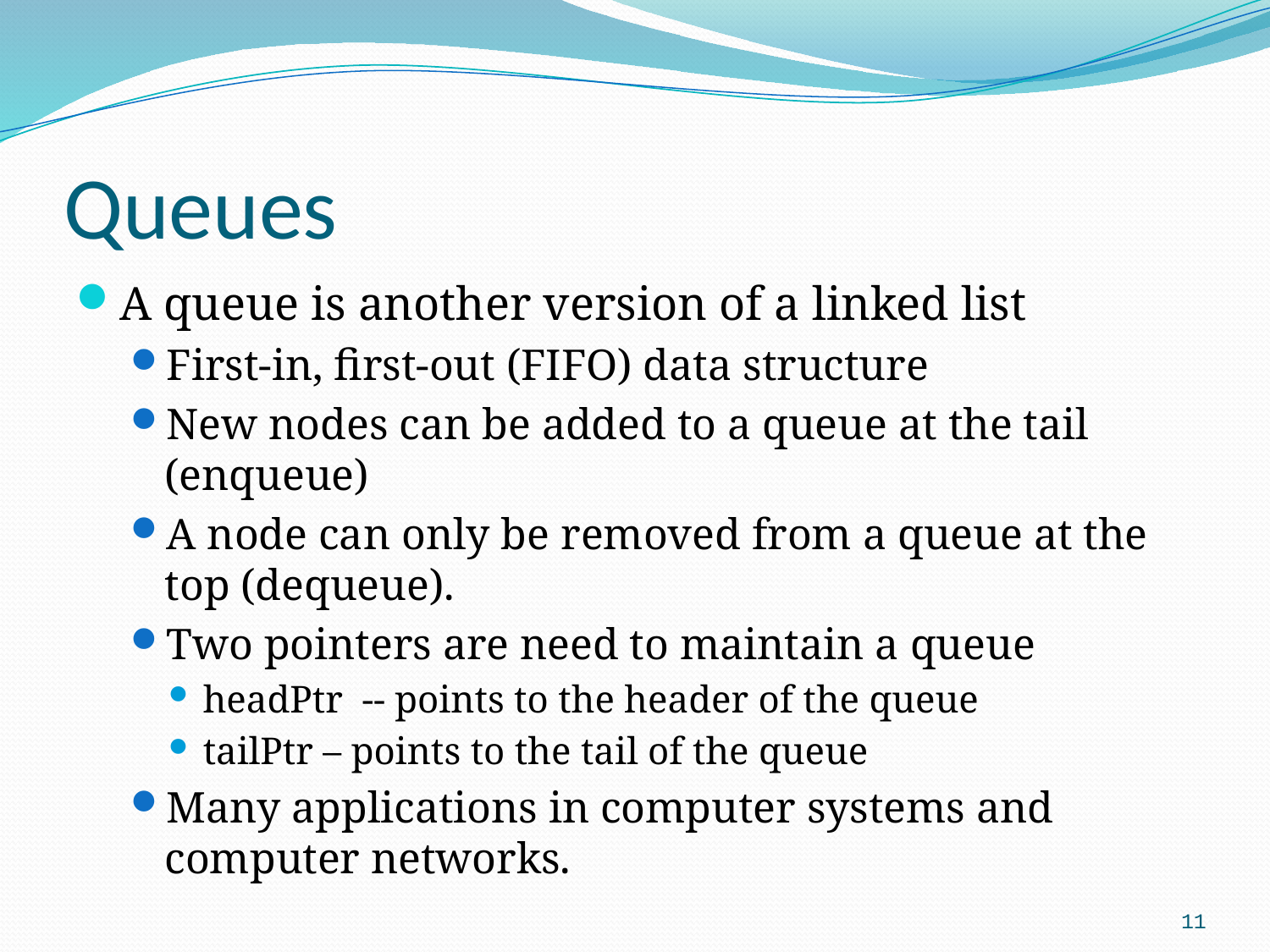

# Queues
A queue is another version of a linked list
First-in, first-out (FIFO) data structure
New nodes can be added to a queue at the tail (enqueue)
A node can only be removed from a queue at the top (dequeue).
Two pointers are need to maintain a queue
headPtr  -- points to the header of the queue
tailPtr – points to the tail of the queue
Many applications in computer systems and computer networks.

11